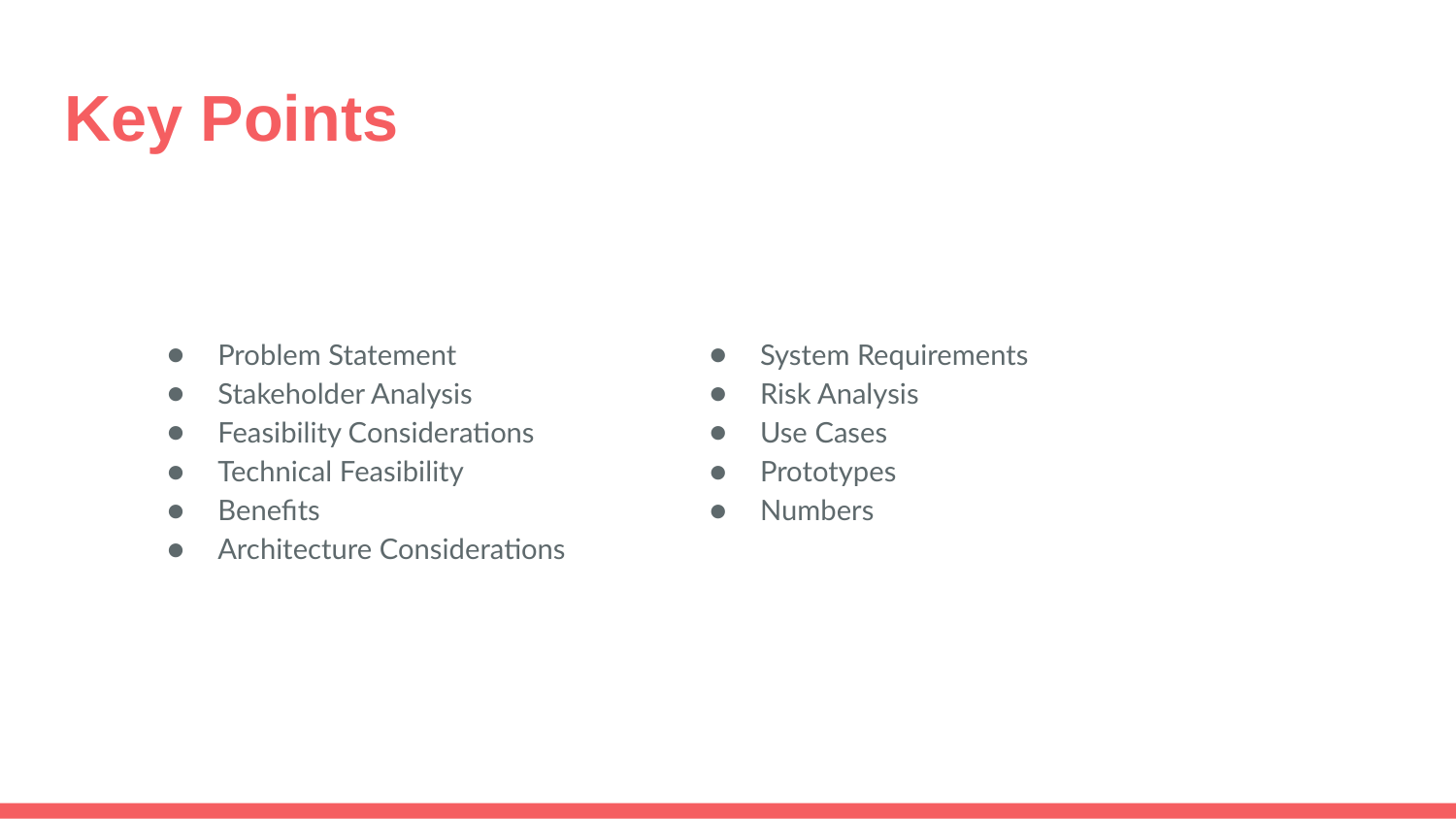

# Key Points
Problem Statement
Stakeholder Analysis
Feasibility Considerations
Technical Feasibility
Benefits
Architecture Considerations

System Requirements
Risk Analysis
Use Cases
Prototypes
Numbers